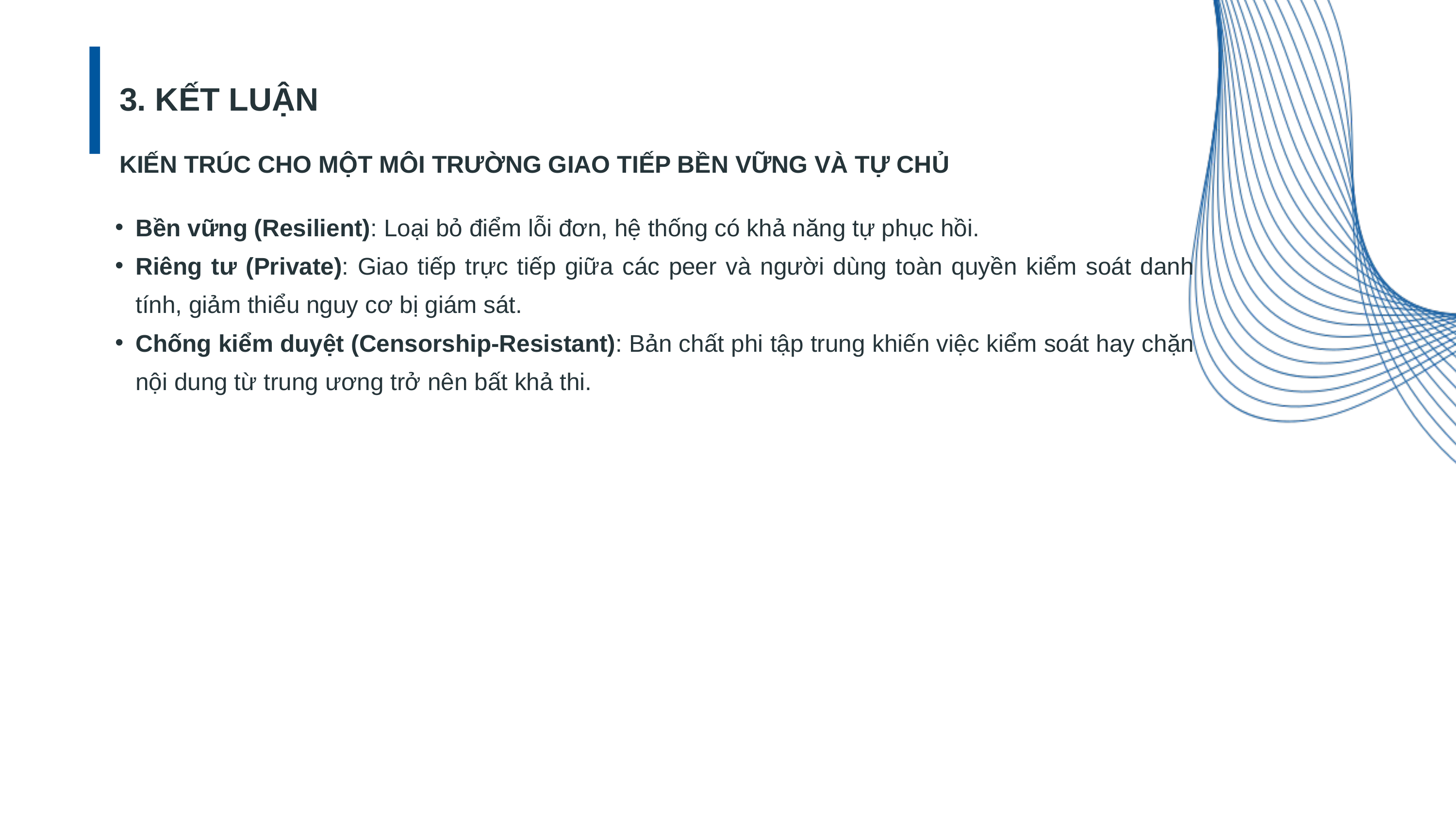

3. KẾT LUẬN
KIẾN TRÚC CHO MỘT MÔI TRƯỜNG GIAO TIẾP BỀN VỮNG VÀ TỰ CHỦ
Bền vững (Resilient): Loại bỏ điểm lỗi đơn, hệ thống có khả năng tự phục hồi.
Riêng tư (Private): Giao tiếp trực tiếp giữa các peer và người dùng toàn quyền kiểm soát danh tính, giảm thiểu nguy cơ bị giám sát.
Chống kiểm duyệt (Censorship-Resistant): Bản chất phi tập trung khiến việc kiểm soát hay chặn nội dung từ trung ương trở nên bất khả thi.